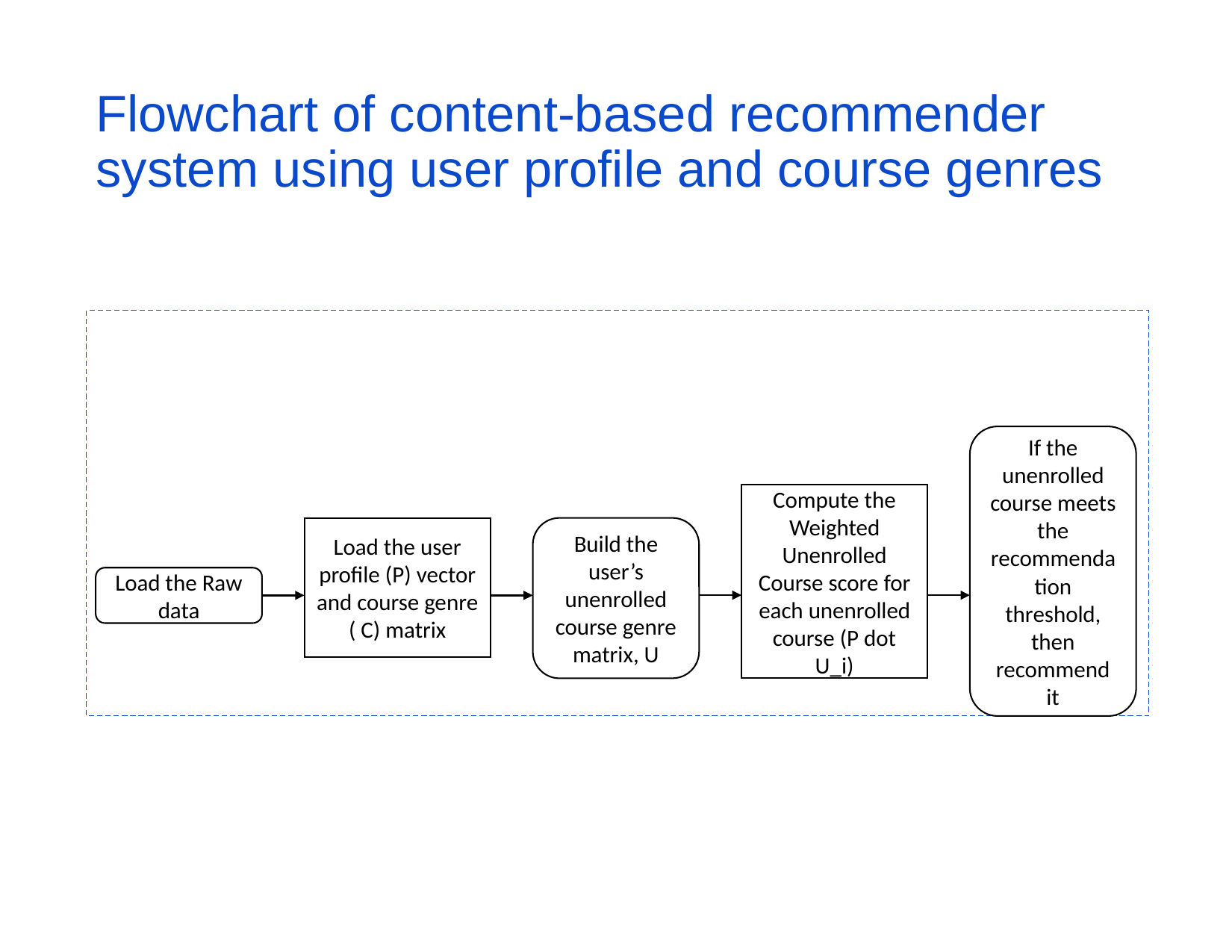

# Flowchart of content-based recommender system using user profile and course genres

If the unenrolled course meets the recommendation threshold, then recommend it
Compute the Weighted Unenrolled Course score for each unenrolled course (P dot U_i)
Build the user’s unenrolled course genre matrix, U
Load the user profile (P) vector and course genre ( C) matrix
Load the Raw data